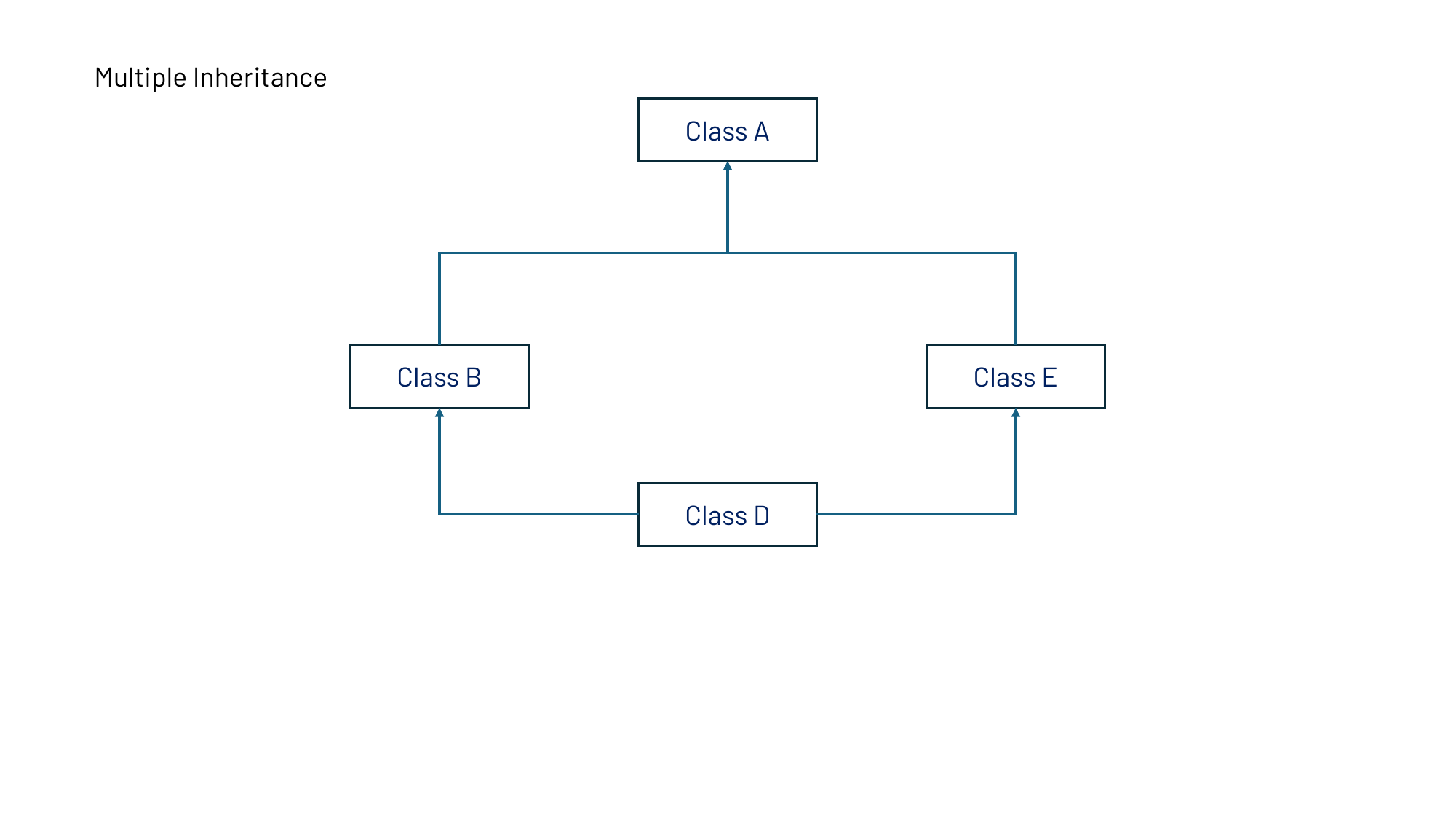

Multiple Inheritance
Class A
Class B
Class E
Class D